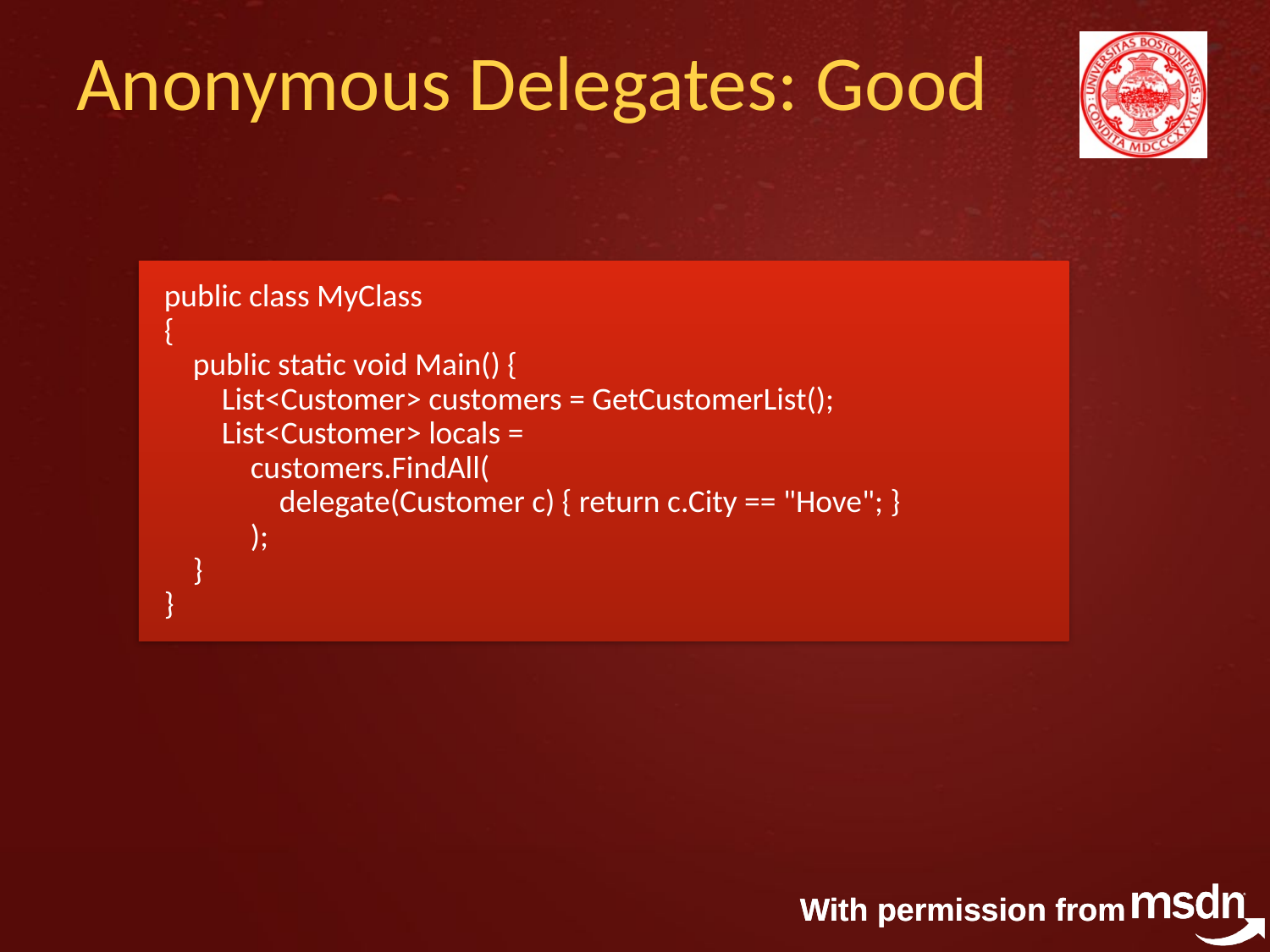

# Anonymous Delegates: Good
public class MyClass
{
    public static void Main() {
        List<Customer> customers = GetCustomerList();
        List<Customer> locals =
            customers.FindAll(
                delegate(Customer c) { return c.City == "Hove"; }
            );
    }
}